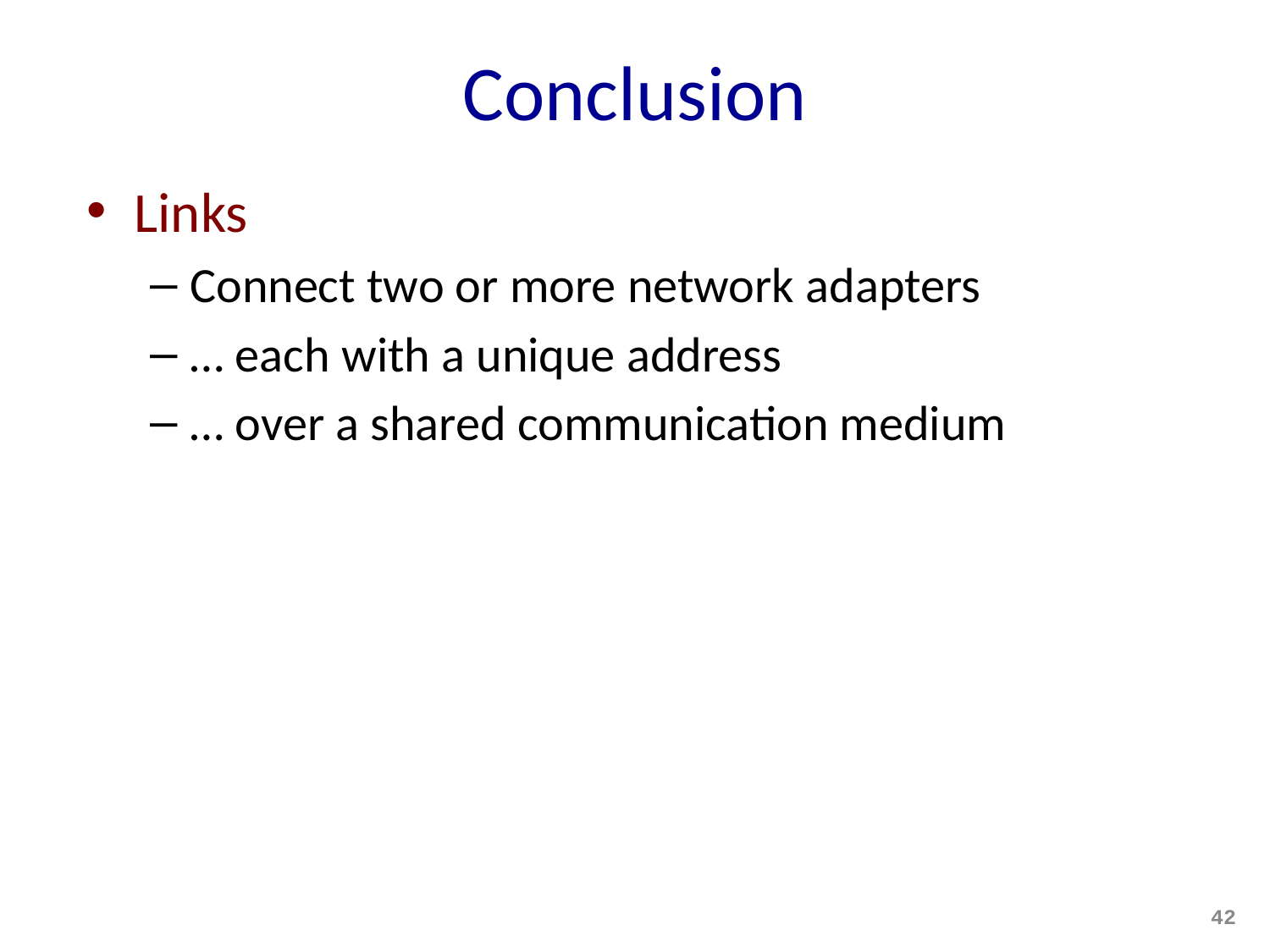

# Conclusion
Links
Connect two or more network adapters
… each with a unique address
… over a shared communication medium
42